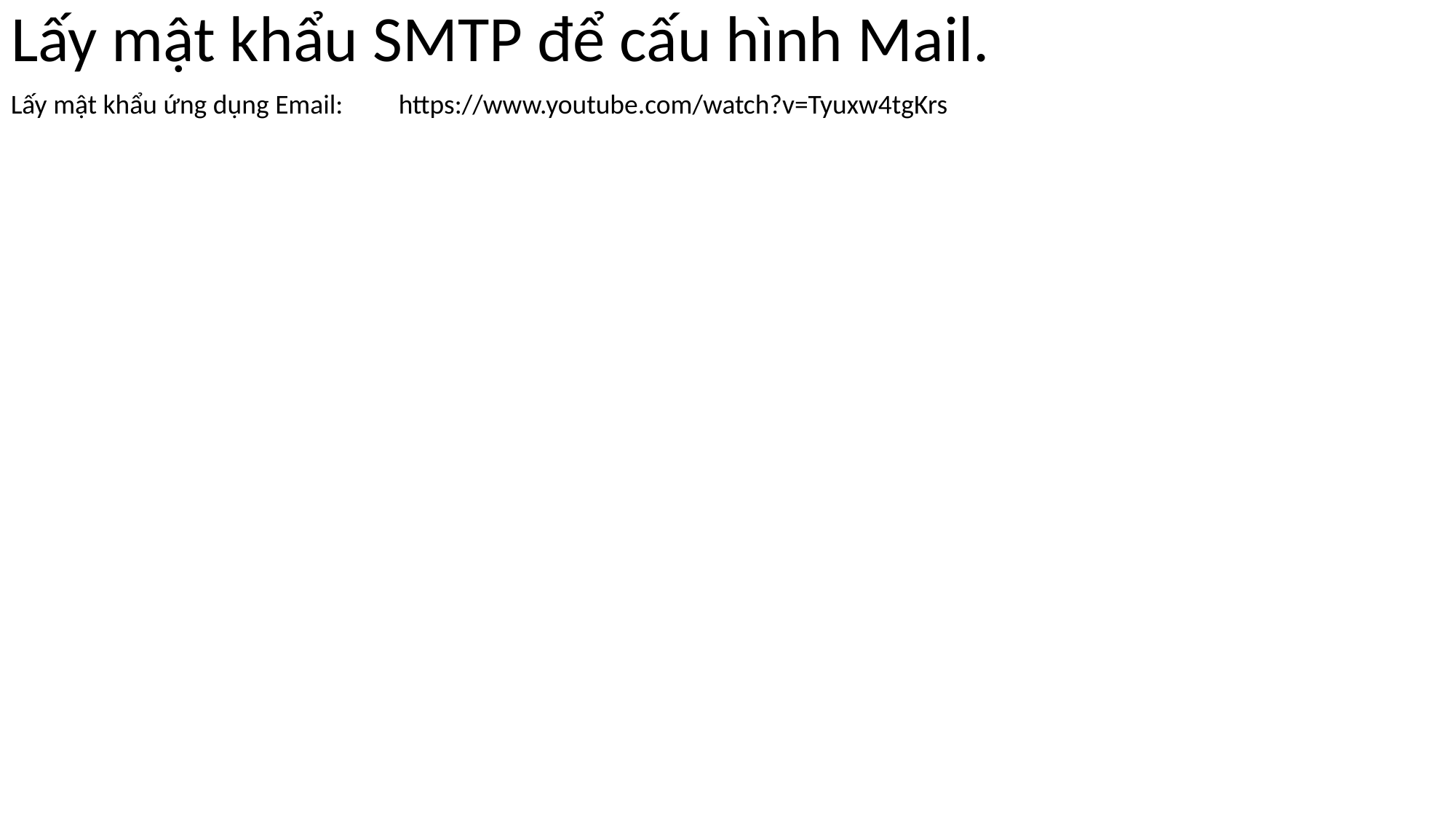

# Lấy mật khẩu SMTP để cấu hình Mail.
Lấy mật khẩu ứng dụng Email:         https://www.youtube.com/watch?v=Tyuxw4tgKrs